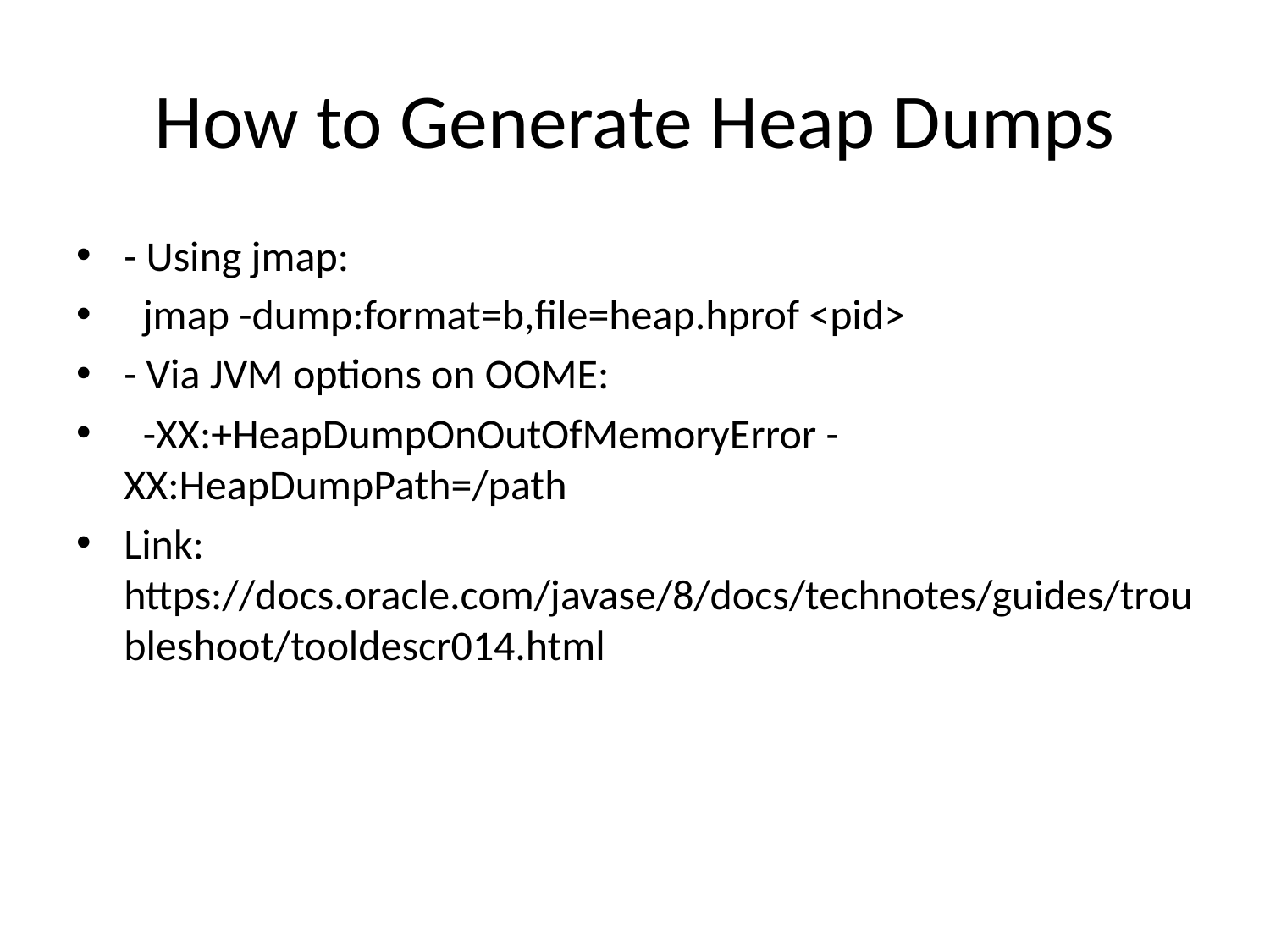

# How to Generate Heap Dumps
- Using jmap:
  jmap -dump:format=b,file=heap.hprof <pid>
- Via JVM options on OOME:
  -XX:+HeapDumpOnOutOfMemoryError -XX:HeapDumpPath=/path
Link: https://docs.oracle.com/javase/8/docs/technotes/guides/troubleshoot/tooldescr014.html